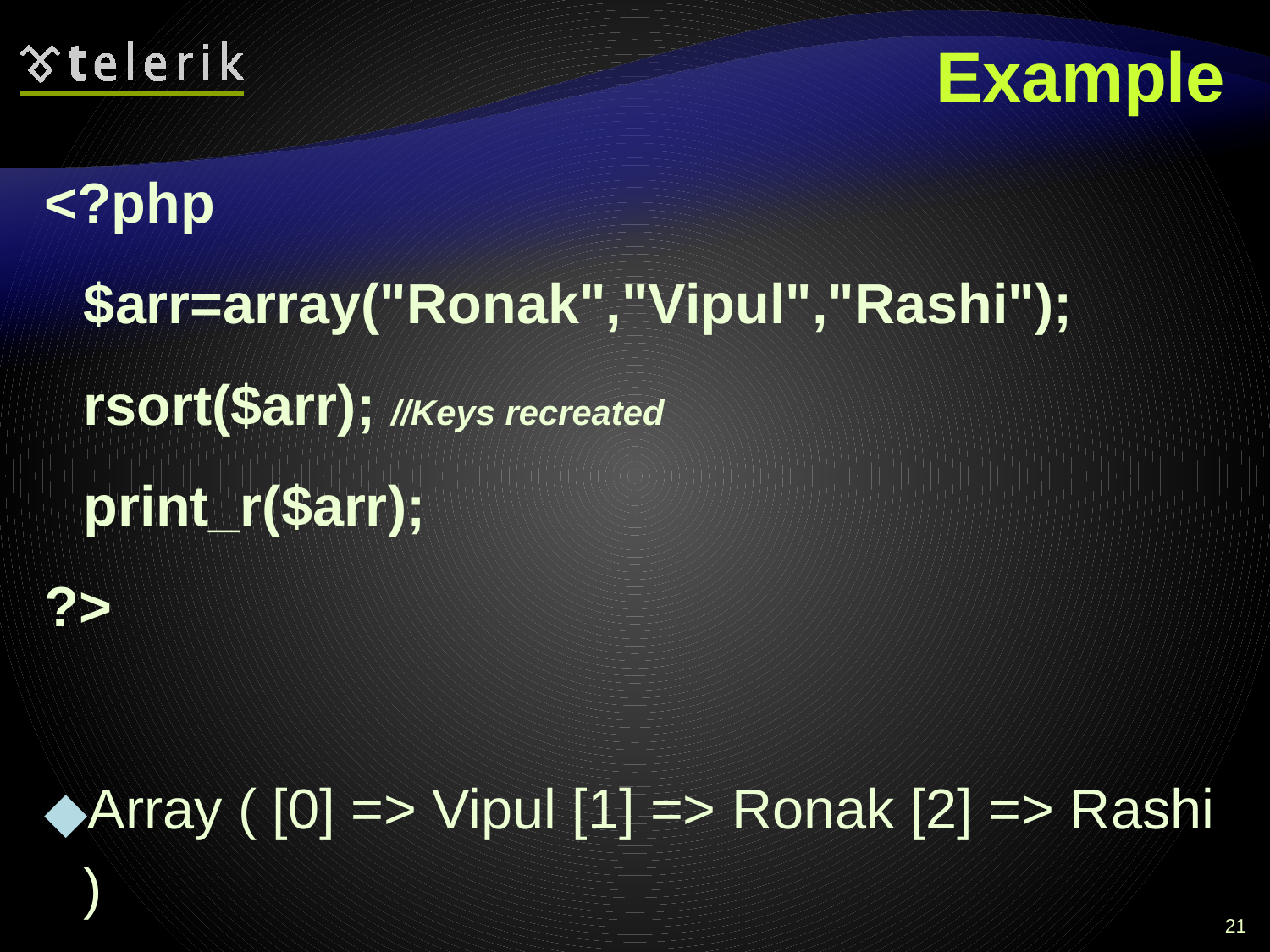

# Example
<?php
	$arr=array("Ronak","Vipul","Rashi");
	rsort($arr); //Keys recreated
	print_r($arr);
?>

Array ( [0] => Vipul [1] => Ronak [2] => Rashi )
21